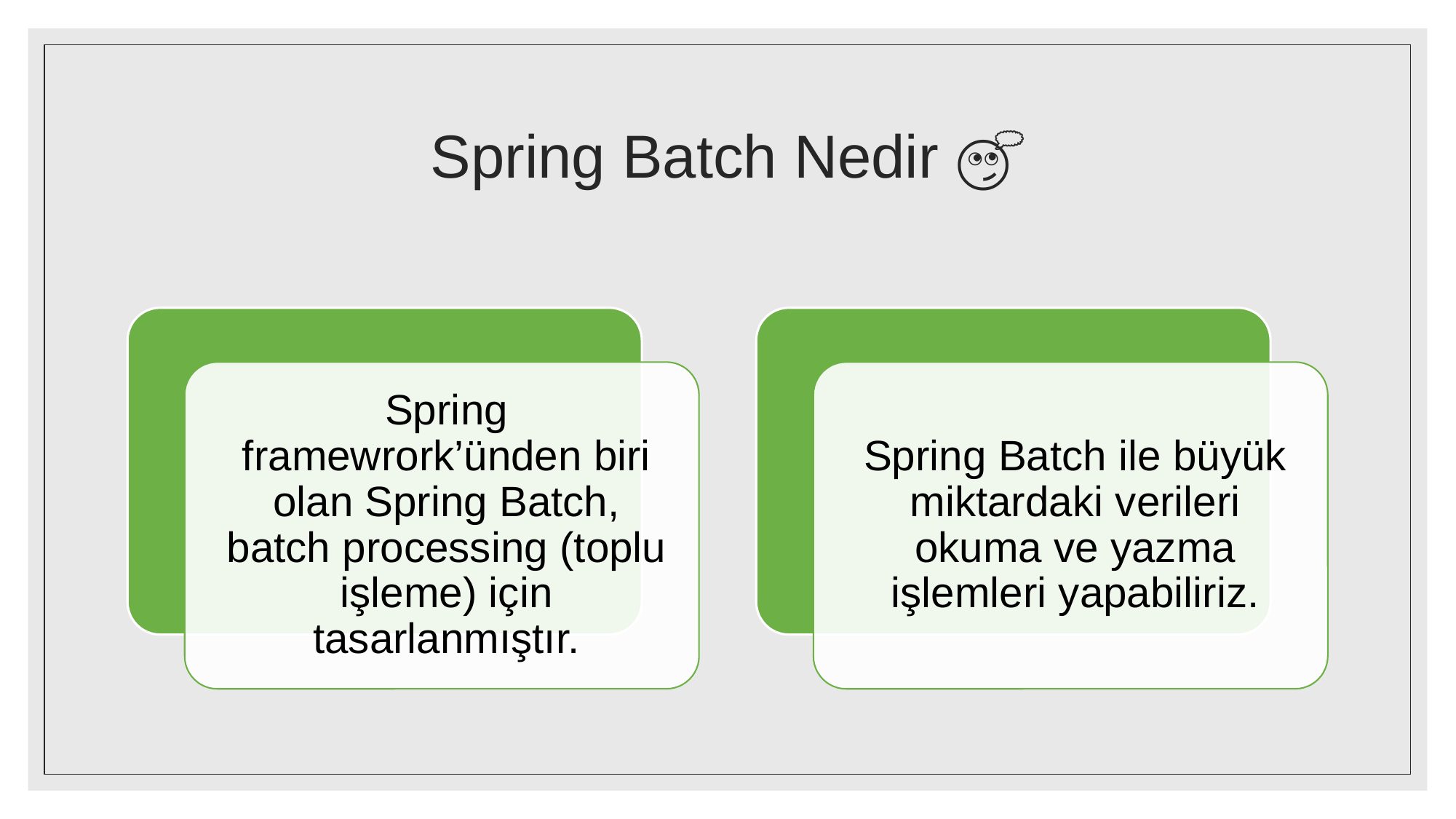

# Spring Batch Nedir 🤔
Spring framewrork’ünden biri olan Spring Batch, batch processing (toplu işleme) için tasarlanmıştır.
Spring Batch ile büyük miktardaki verileri okuma ve yazma işlemleri yapabiliriz.